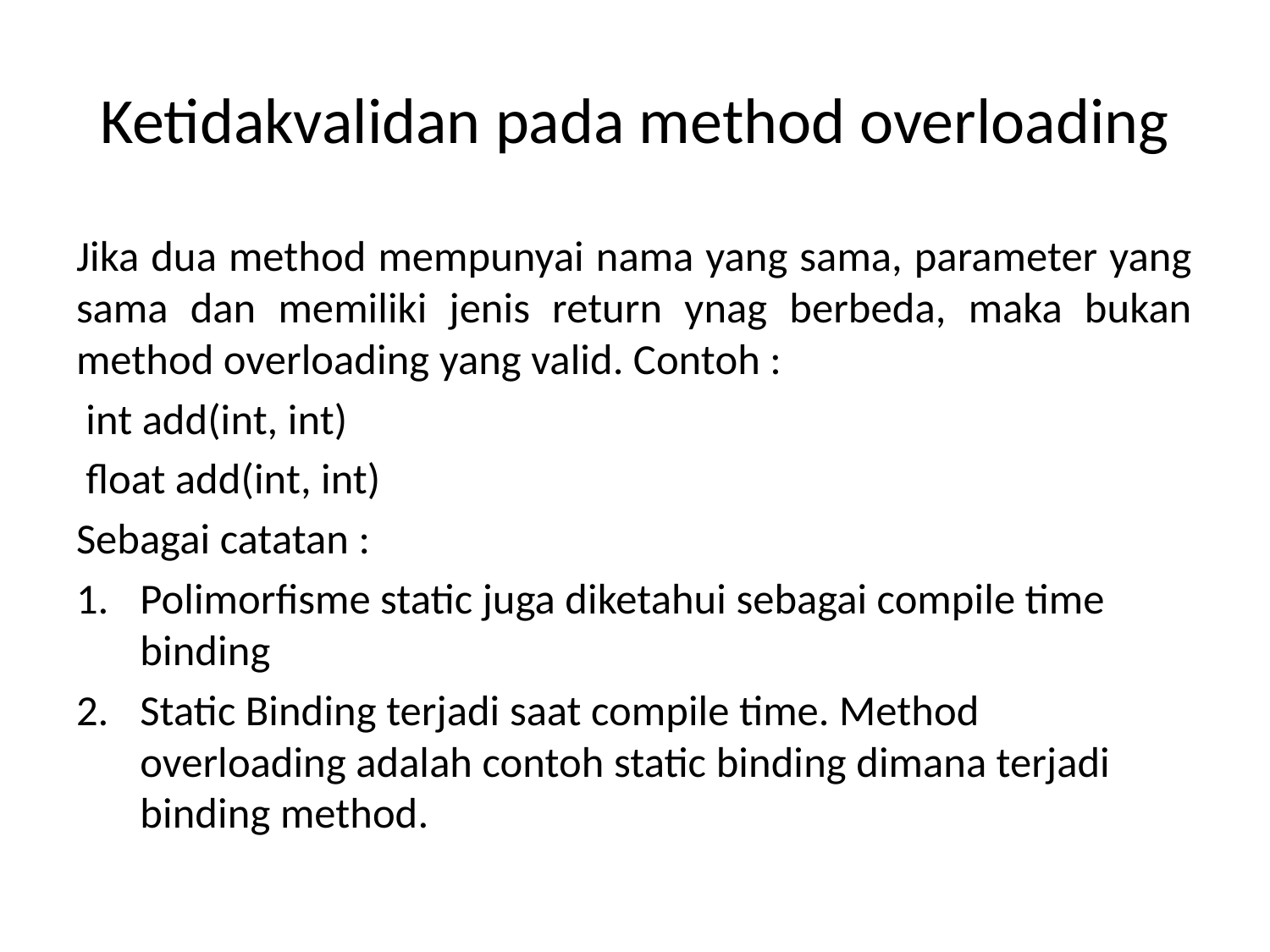

# Ketidakvalidan pada method overloading
Jika dua method mempunyai nama yang sama, parameter yang sama dan memiliki jenis return ynag berbeda, maka bukan method overloading yang valid. Contoh :
 int add(int, int)
 float add(int, int)
Sebagai catatan :
Polimorfisme static juga diketahui sebagai compile time binding
Static Binding terjadi saat compile time. Method overloading adalah contoh static binding dimana terjadi binding method.